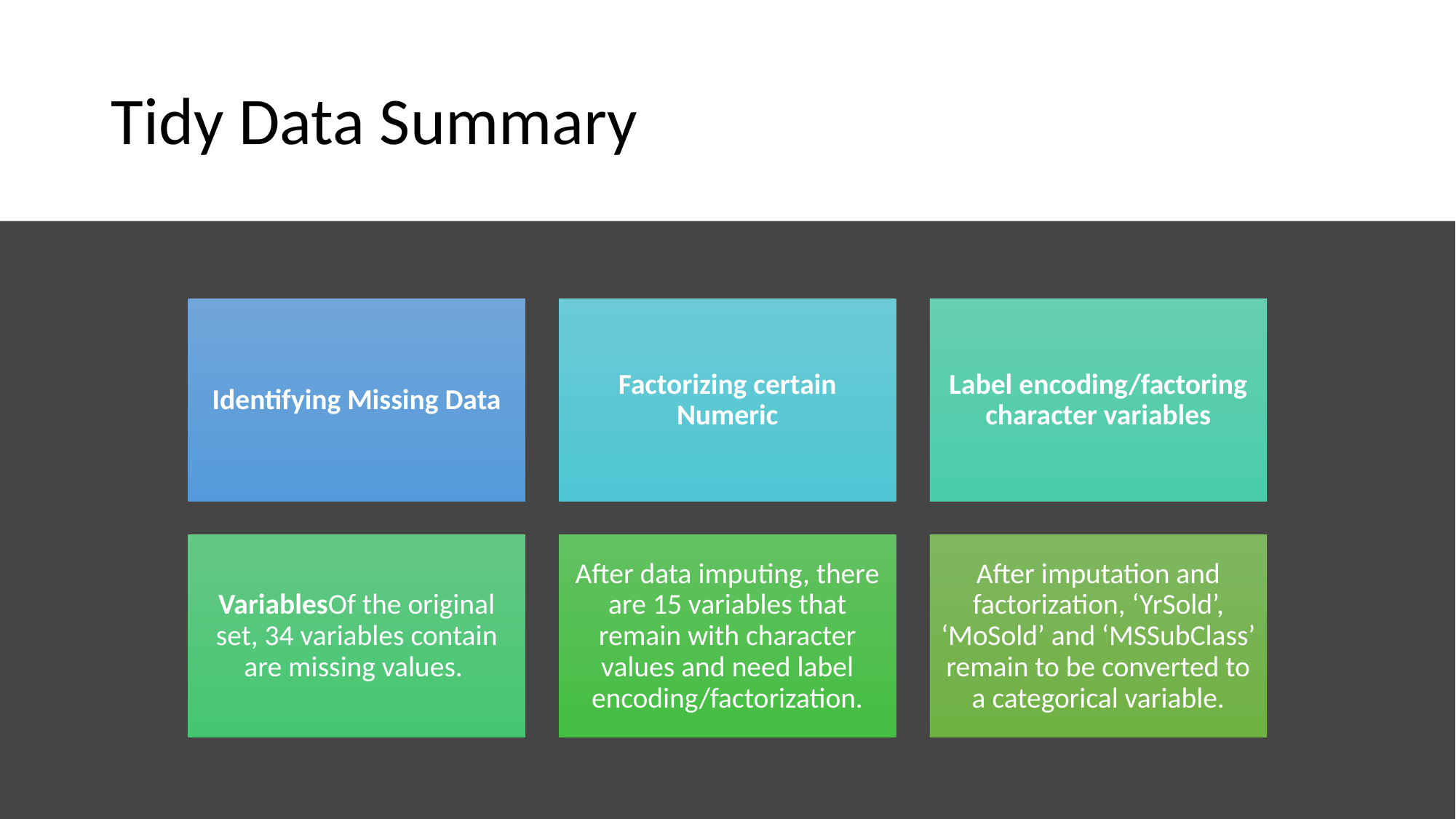

# Tidy Data Summary
Identifying Missing Data
Factorizing certain Numeric
Label encoding/factoring character variables
VariablesOf the original set, 34 variables contain are missing values.
After data imputing, there are 15 variables that remain with character values and need label encoding/factorization.
After imputation and factorization, ‘YrSold’, ‘MoSold’ and ‘MSSubClass’ remain to be converted to a categorical variable.